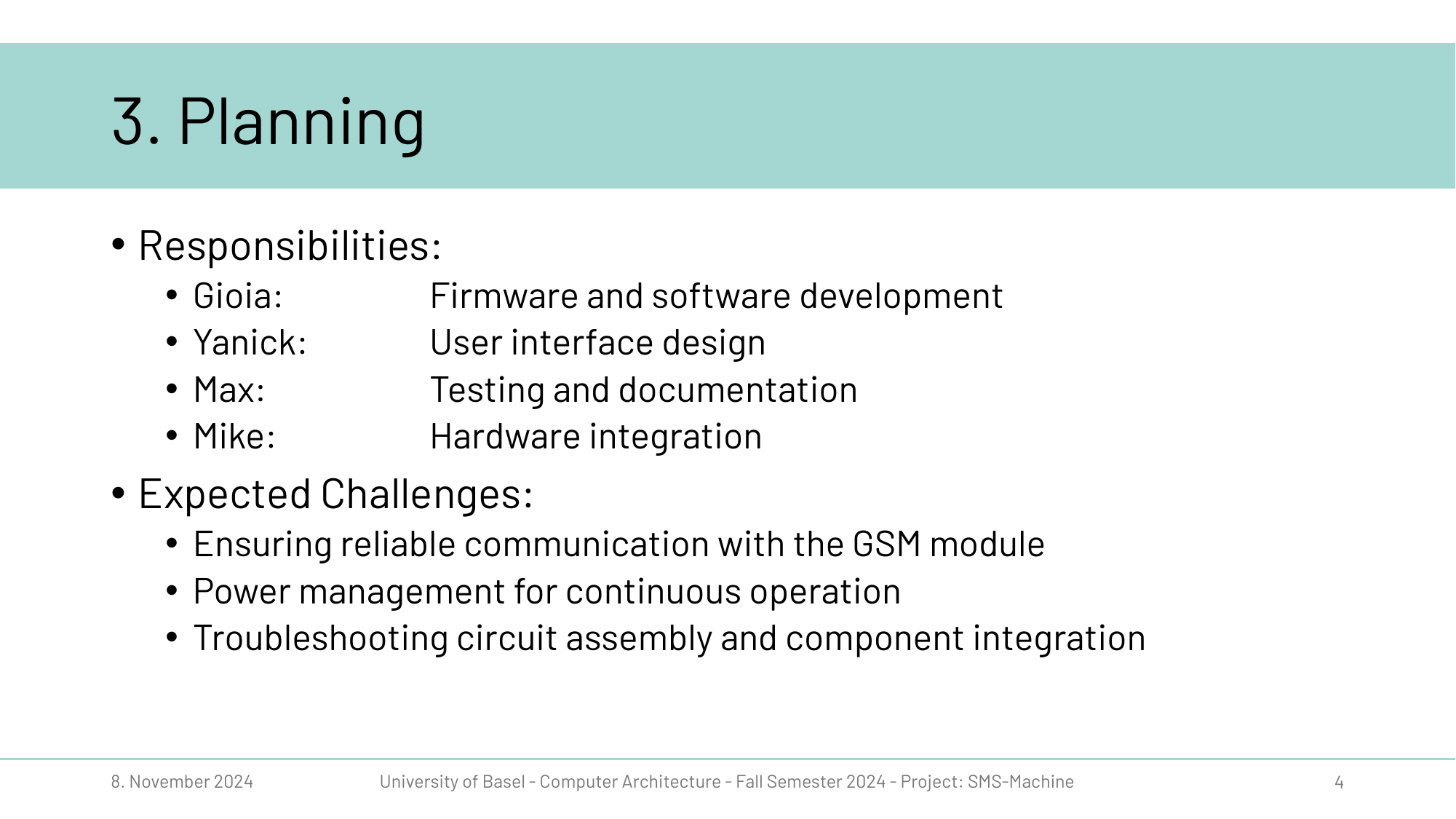

# 3. Planning
Responsibilities:
Gioia: 	Firmware and software development
Yanick: 	User interface design
Max: 	Testing and documentation
Mike: 	Hardware integration
Expected Challenges:
Ensuring reliable communication with the GSM module
Power management for continuous operation
Troubleshooting circuit assembly and component integration
8. November 2024
University of Basel - Computer Architecture - Fall Semester 2024 - Project: SMS-Machine
4